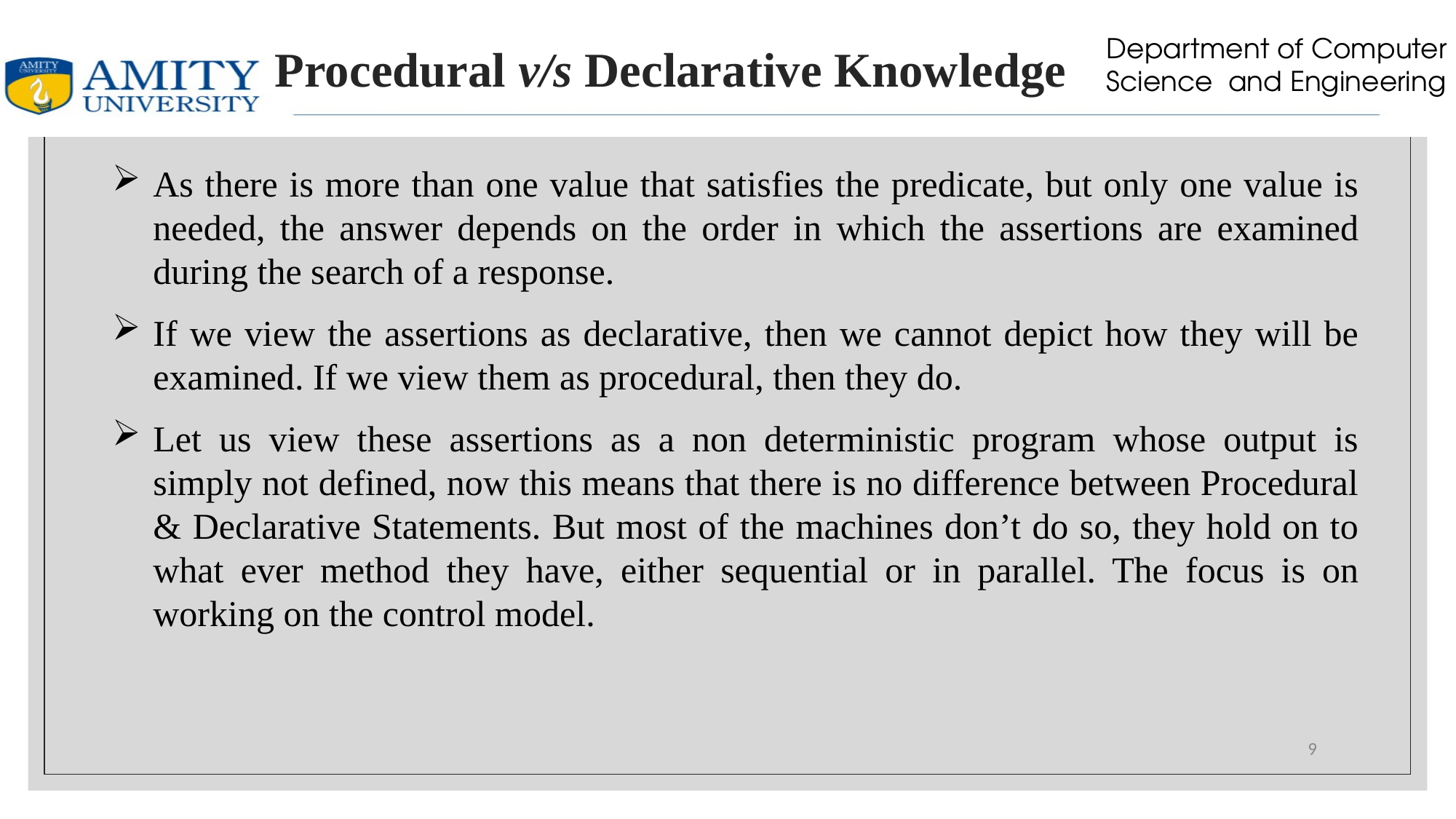

Procedural v/s Declarative Knowledge
#
As there is more than one value that satisfies the predicate, but only one value is needed, the answer depends on the order in which the assertions are examined during the search of a response.
If we view the assertions as declarative, then we cannot depict how they will be examined. If we view them as procedural, then they do.
Let us view these assertions as a non deterministic program whose output is simply not defined, now this means that there is no difference between Procedural & Declarative Statements. But most of the machines don’t do so, they hold on to what ever method they have, either sequential or in parallel. The focus is on working on the control model.

9